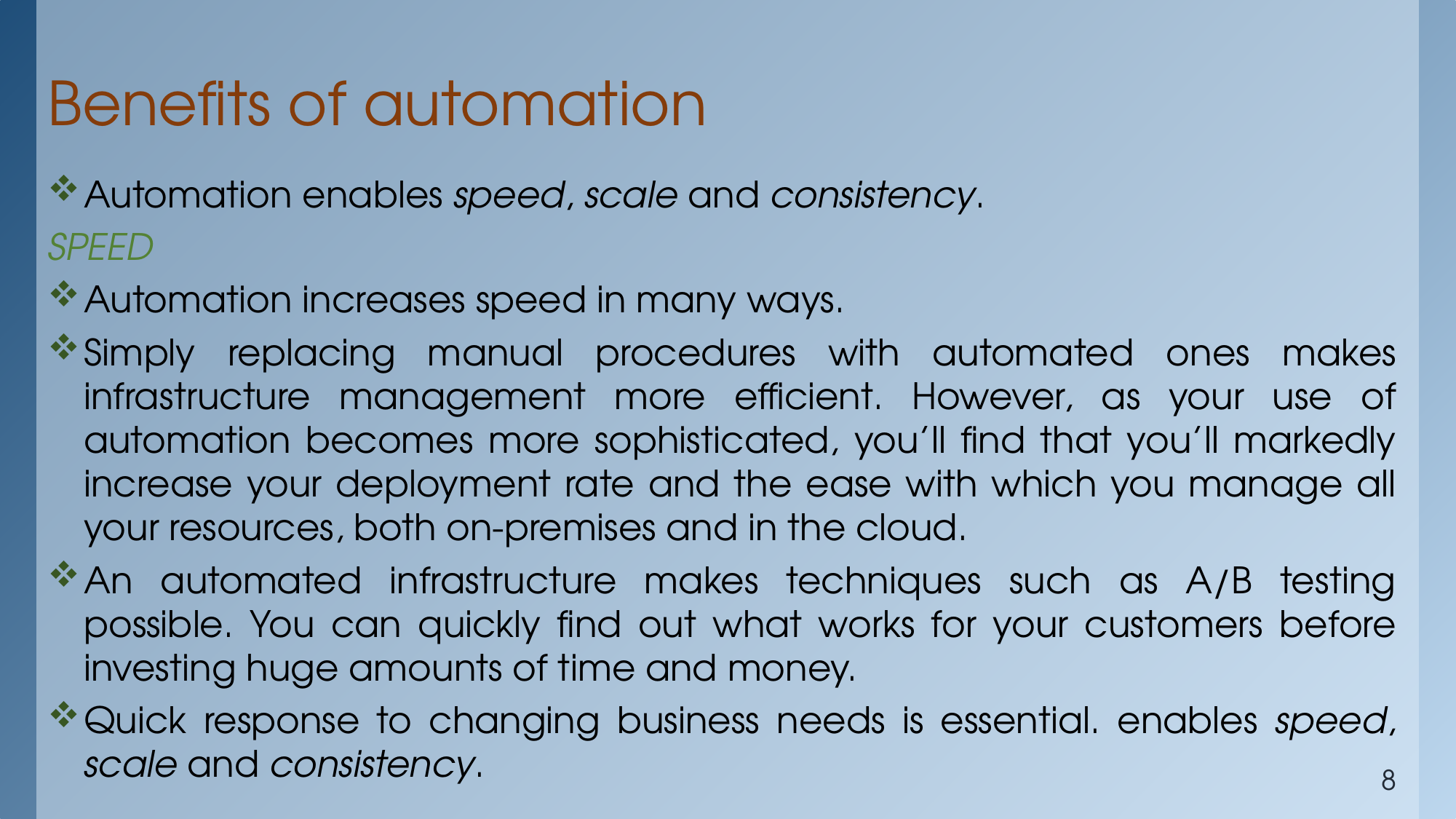

# Benefits of automation
Automation enables speed, scale and consistency.
SPEED
Automation increases speed in many ways.
Simply replacing manual procedures with automated ones makes infrastructure management more efficient. However, as your use of automation becomes more sophisticated, you’ll find that you’ll markedly increase your deployment rate and the ease with which you manage all your resources, both on-premises and in the cloud.
An automated infrastructure makes techniques such as A/B testing possible. You can quickly find out what works for your customers before investing huge amounts of time and money.
Quick response to changing business needs is essential. enables speed, scale and consistency.

8